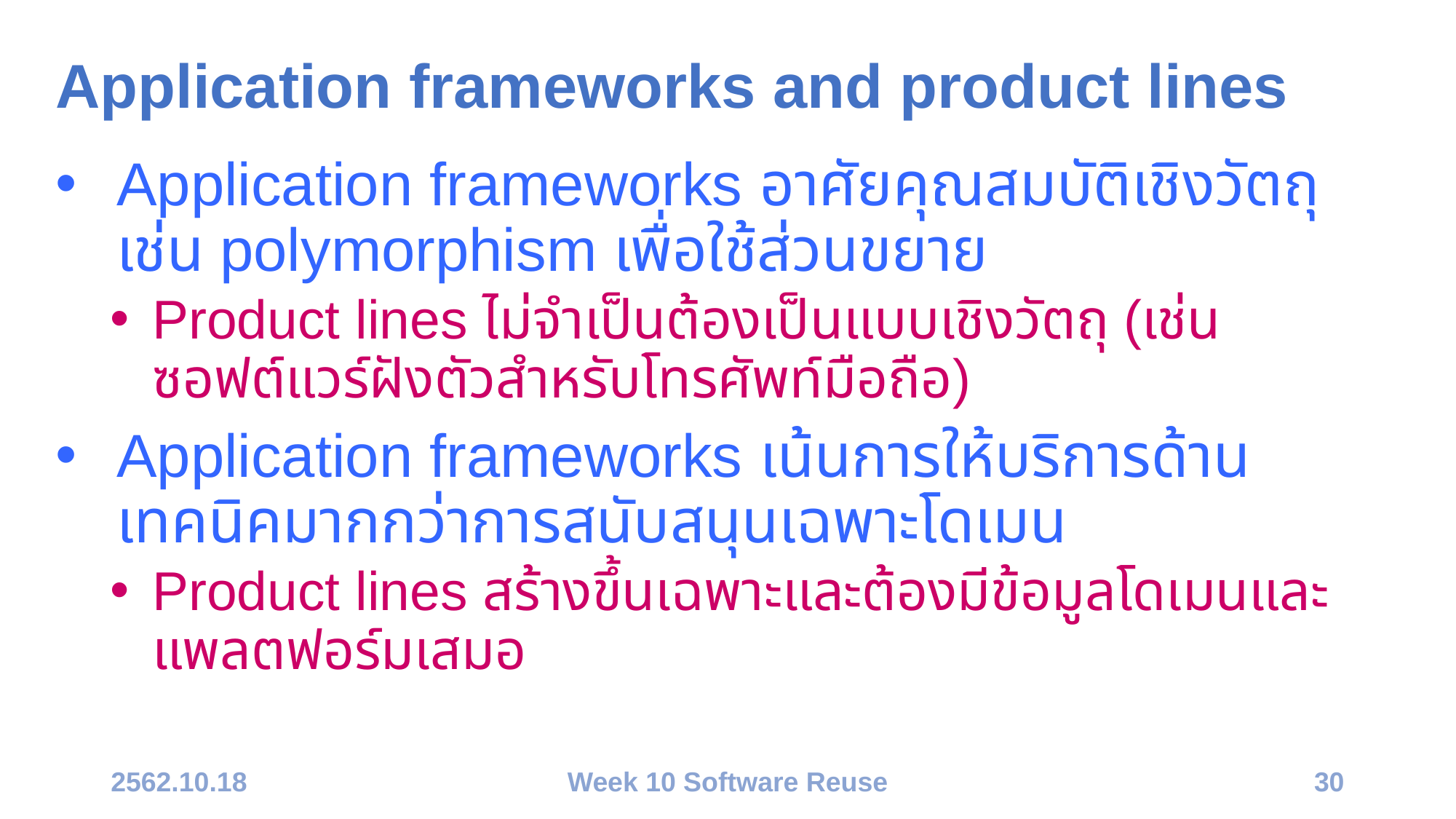

# Application frameworks and product lines
Application frameworks อาศัยคุณสมบัติเชิงวัตถุ เช่น polymorphism เพื่อใช้ส่วนขยาย
Product lines ไม่จำเป็นต้องเป็นแบบเชิงวัตถุ (เช่นซอฟต์แวร์ฝังตัวสำหรับโทรศัพท์มือถือ)
Application frameworks เน้นการให้บริการด้านเทคนิคมากกว่าการสนับสนุนเฉพาะโดเมน
Product lines สร้างขึ้นเฉพาะและต้องมีข้อมูลโดเมนและแพลตฟอร์มเสมอ
2562.10.18
Week 10 Software Reuse
30